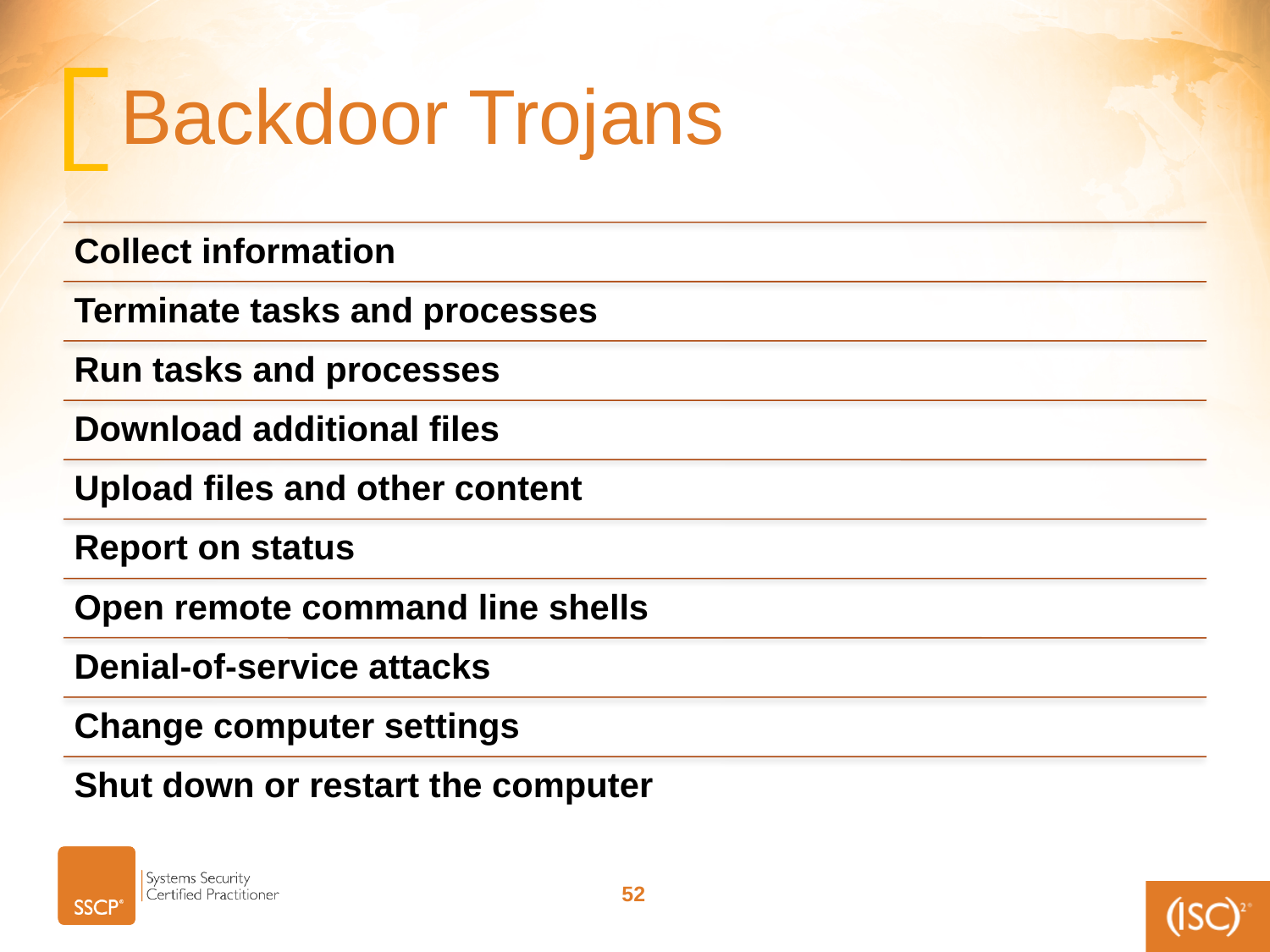

# Backdoor Trojans
Collect information
Terminate tasks and processes
Run tasks and processes
Download additional files
Upload files and other content
Report on status
Open remote command line shells
Denial-of-service attacks
Change computer settings
Shut down or restart the computer